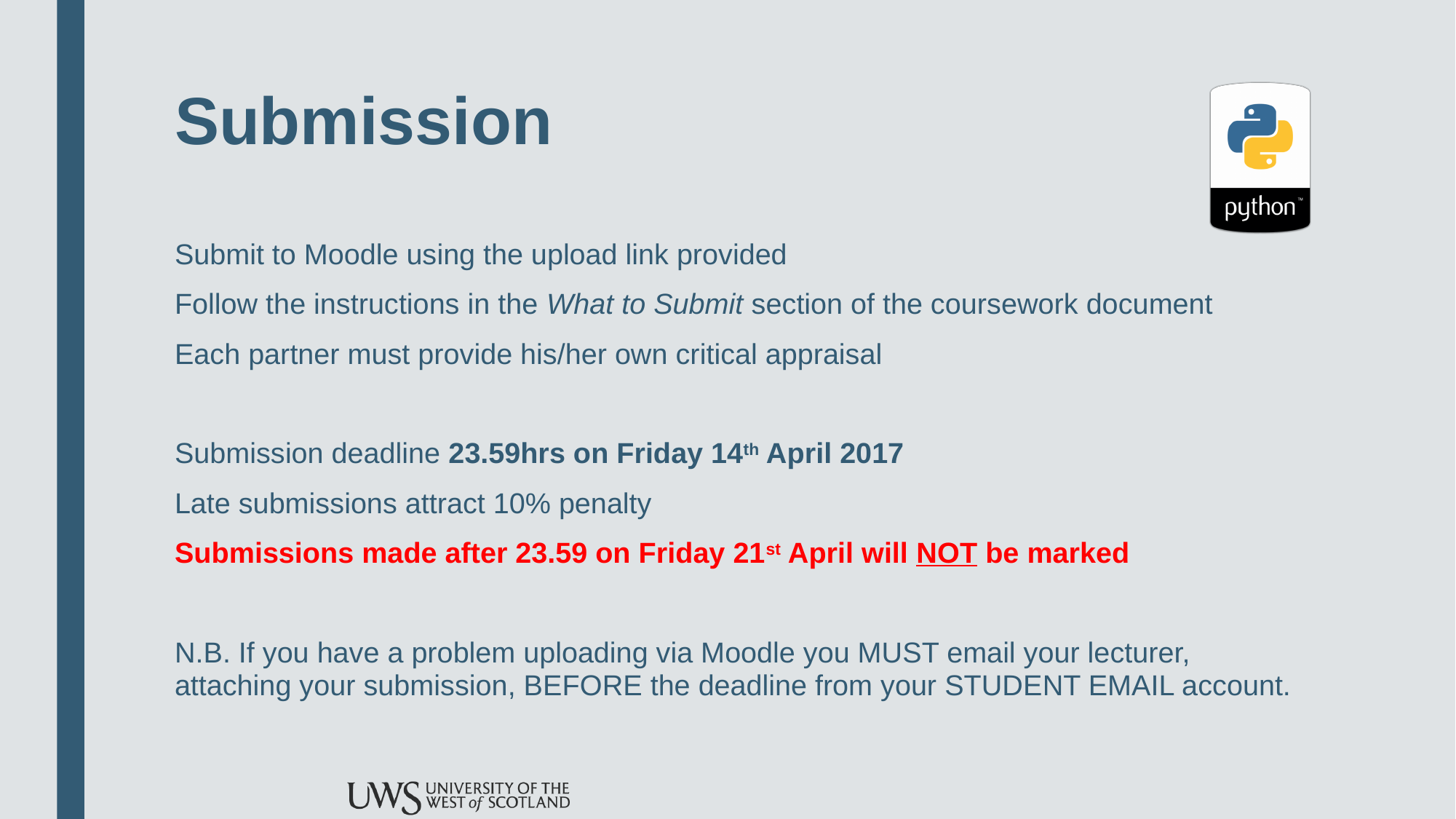

# Submission
Submit to Moodle using the upload link provided
Follow the instructions in the What to Submit section of the coursework document
Each partner must provide his/her own critical appraisal

Submission deadline 23.59hrs on Friday 14th April 2017
Late submissions attract 10% penalty
Submissions made after 23.59 on Friday 21st April will NOT be marked

N.B. If you have a problem uploading via Moodle you MUST email your lecturer, attaching your submission, BEFORE the deadline from your STUDENT EMAIL account.